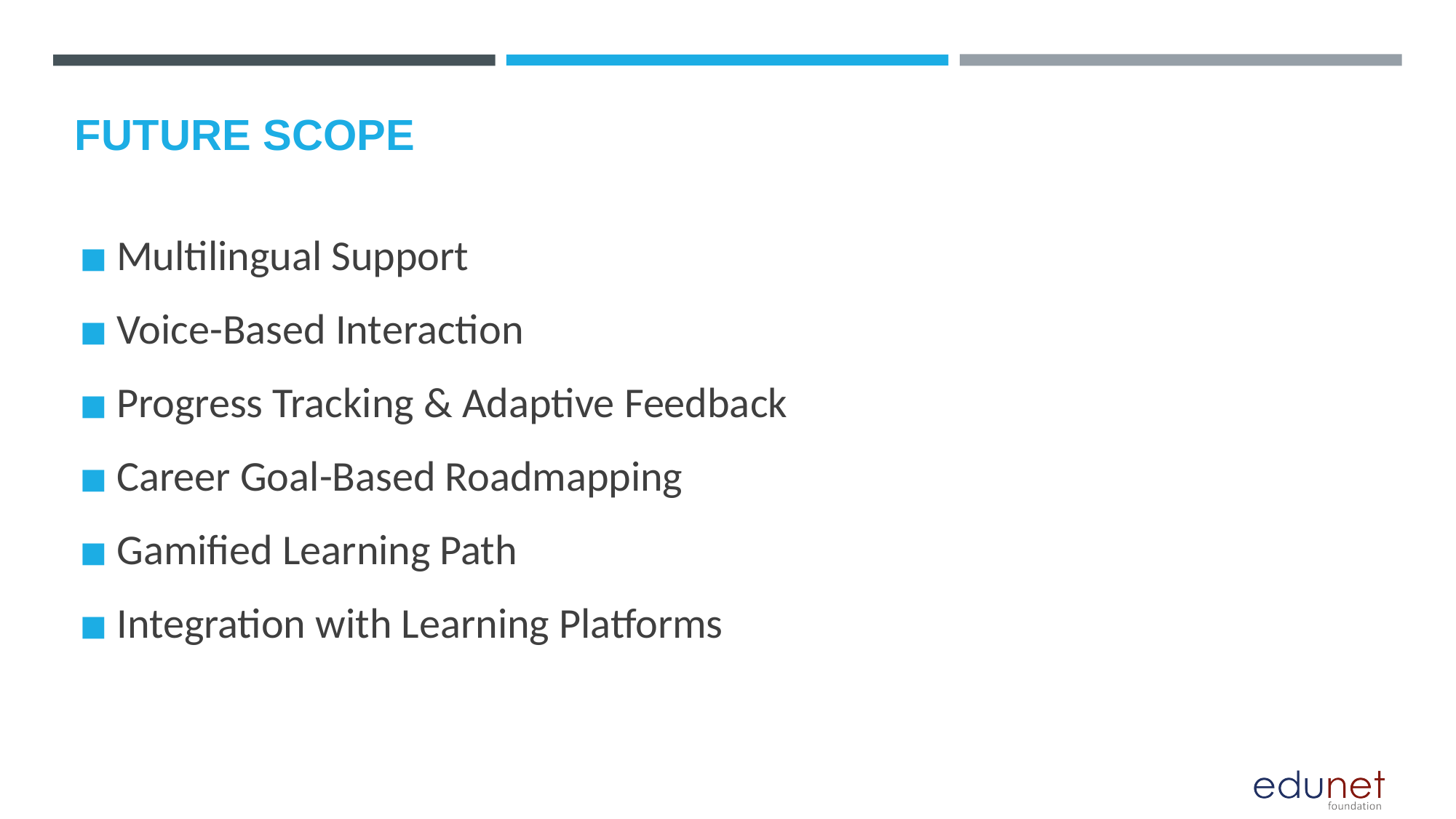

FUTURE SCOPE
Multilingual Support
Voice-Based Interaction
Progress Tracking & Adaptive Feedback
Career Goal-Based Roadmapping
Gamified Learning Path
Integration with Learning Platforms